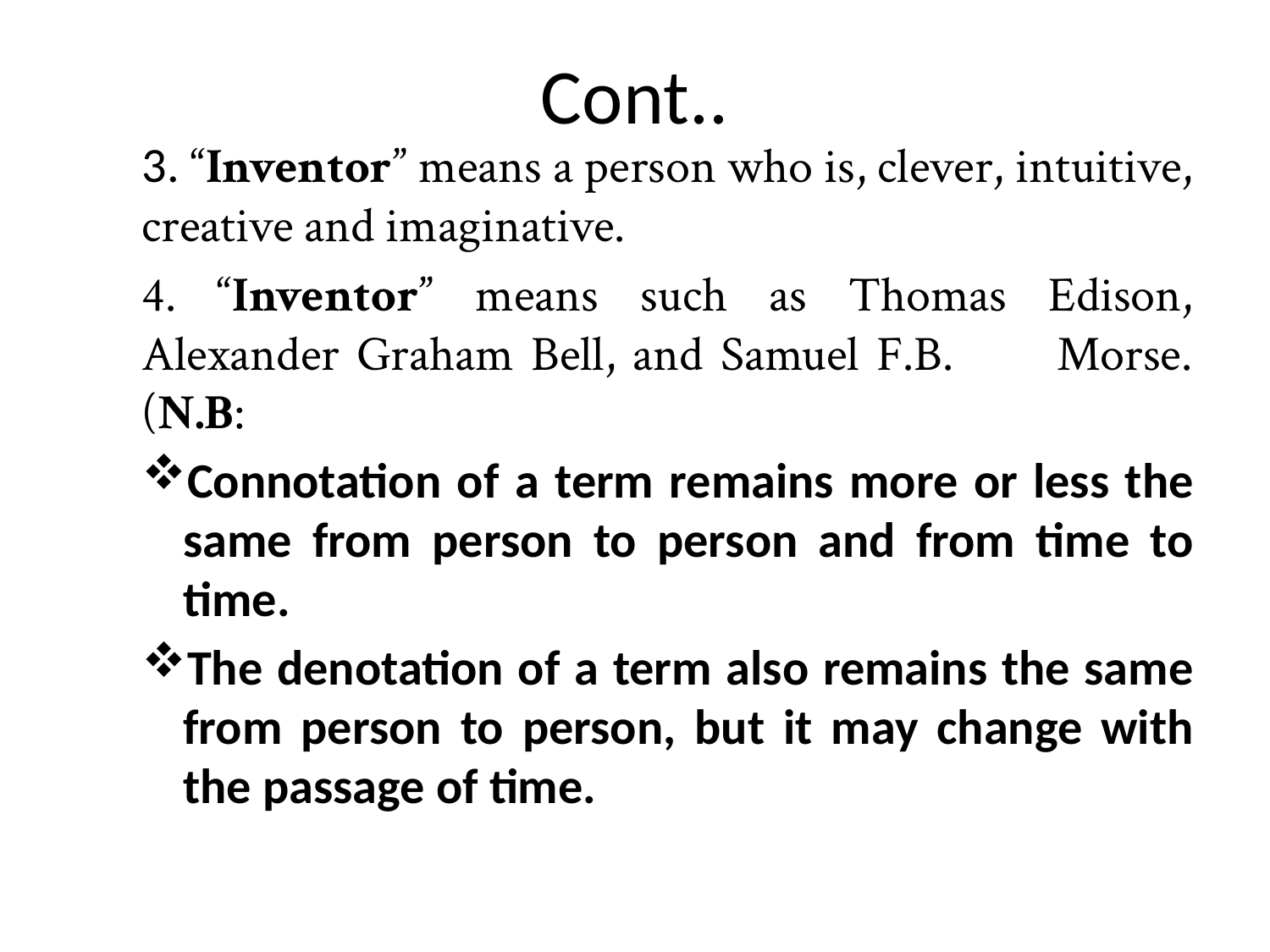

# Cont..
3. “Inventor” means a person who is, clever, intuitive, creative and imaginative.
4. “Inventor” means such as Thomas Edison, Alexander Graham Bell, and Samuel F.B.      Morse. (N.B:
Connotation of a term remains more or less the same from person to person and from time to time.
The denotation of a term also remains the same from person to person, but it may change with the passage of time.